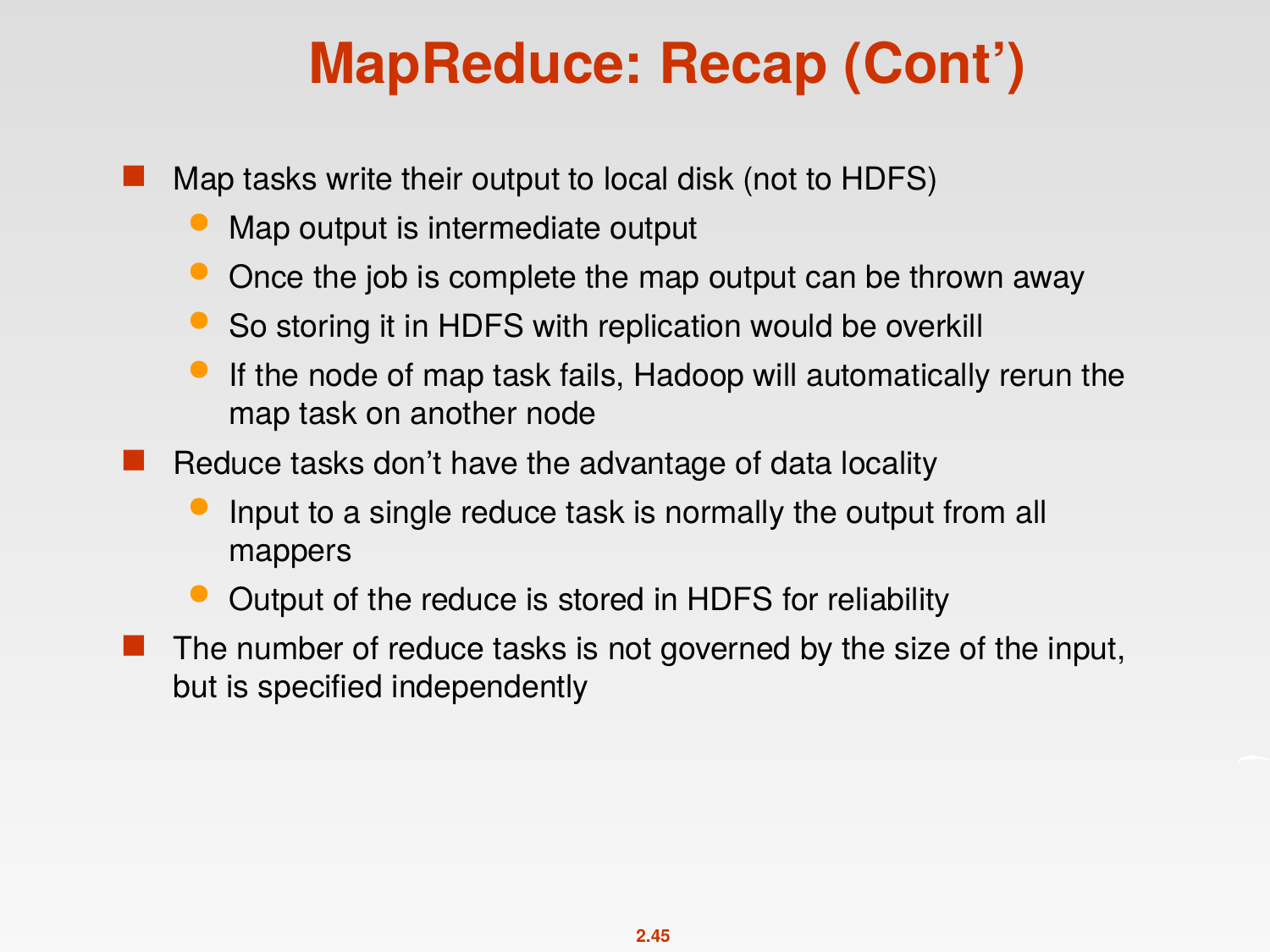

# MapReduce: Recap (Cont’)
Map tasks write their output to local disk (not to HDFS)
Map output is intermediate output
Once the job is complete the map output can be thrown away
So storing it in HDFS with replication would be overkill
If the node of map task fails, Hadoop will automatically rerun the map task on another node
Reduce tasks don’t have the advantage of data locality
Input to a single reduce task is normally the output from all mappers
Output of the reduce is stored in HDFS for reliability
The number of reduce tasks is not governed by the size of the input, but is specified independently